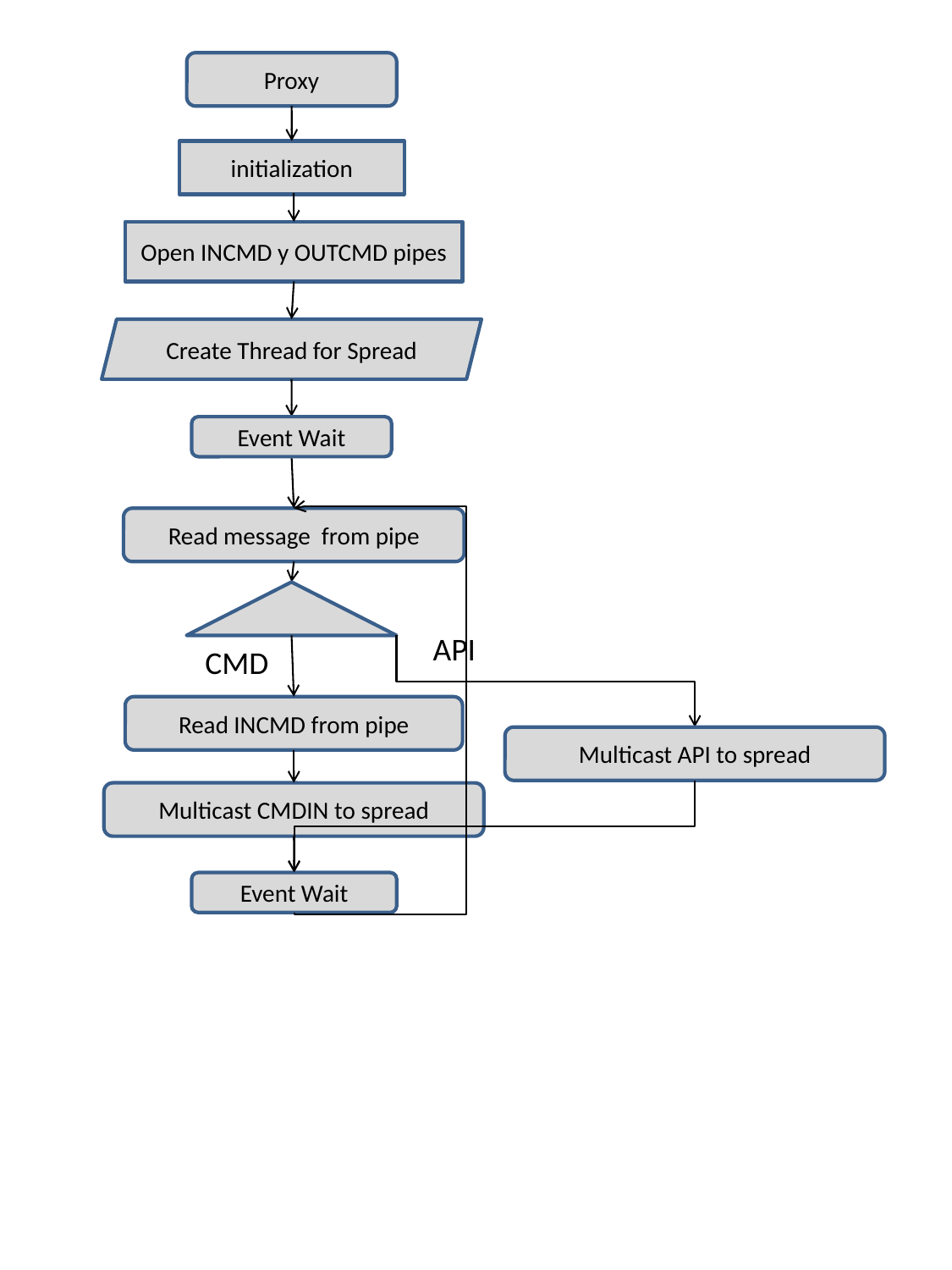

Proxy
initialization
Open INCMD y OUTCMD pipes
Create Thread for Spread
Event Wait
Read message  from pipe

API
CMD
Read INCMD from pipe
Multicast API to spread
Multicast CMDIN to spread
Event Wait